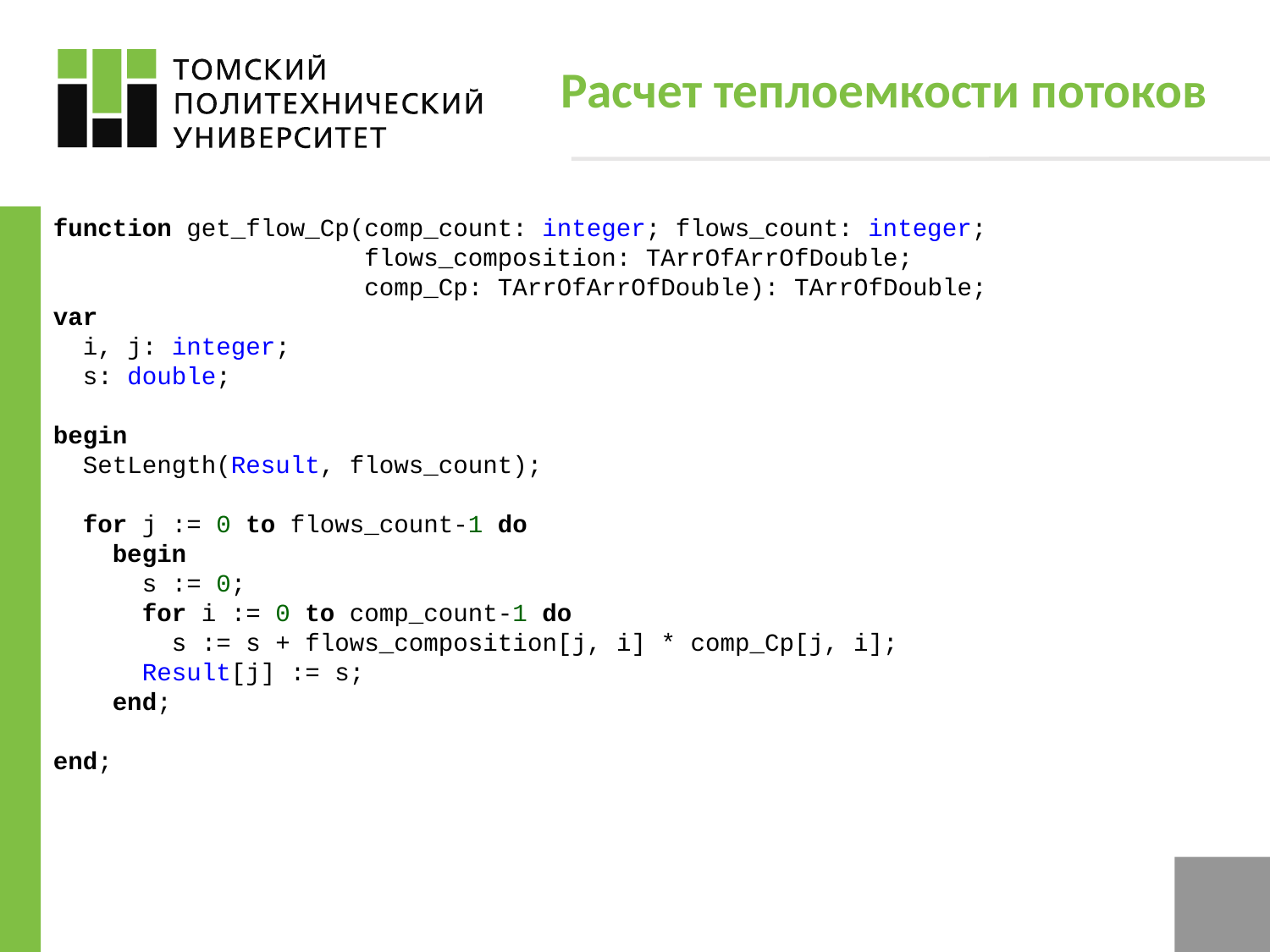

# Расчет теплоемкости потоков

function get_flow_Cp(comp_count: integer; flows_count: integer;
                     flows_composition: TArrOfArrOfDouble;
                     comp_Cp: TArrOfArrOfDouble): TArrOfDouble;
var
  i, j: integer;
  s: double;

begin
  SetLength(Result, flows_count);

  for j := 0 to flows_count-1 do
    begin
      s := 0;
      for i := 0 to comp_count-1 do
        s := s + flows_composition[j, i] * comp_Cp[j, i];
      Result[j] := s;
    end;

end;

4